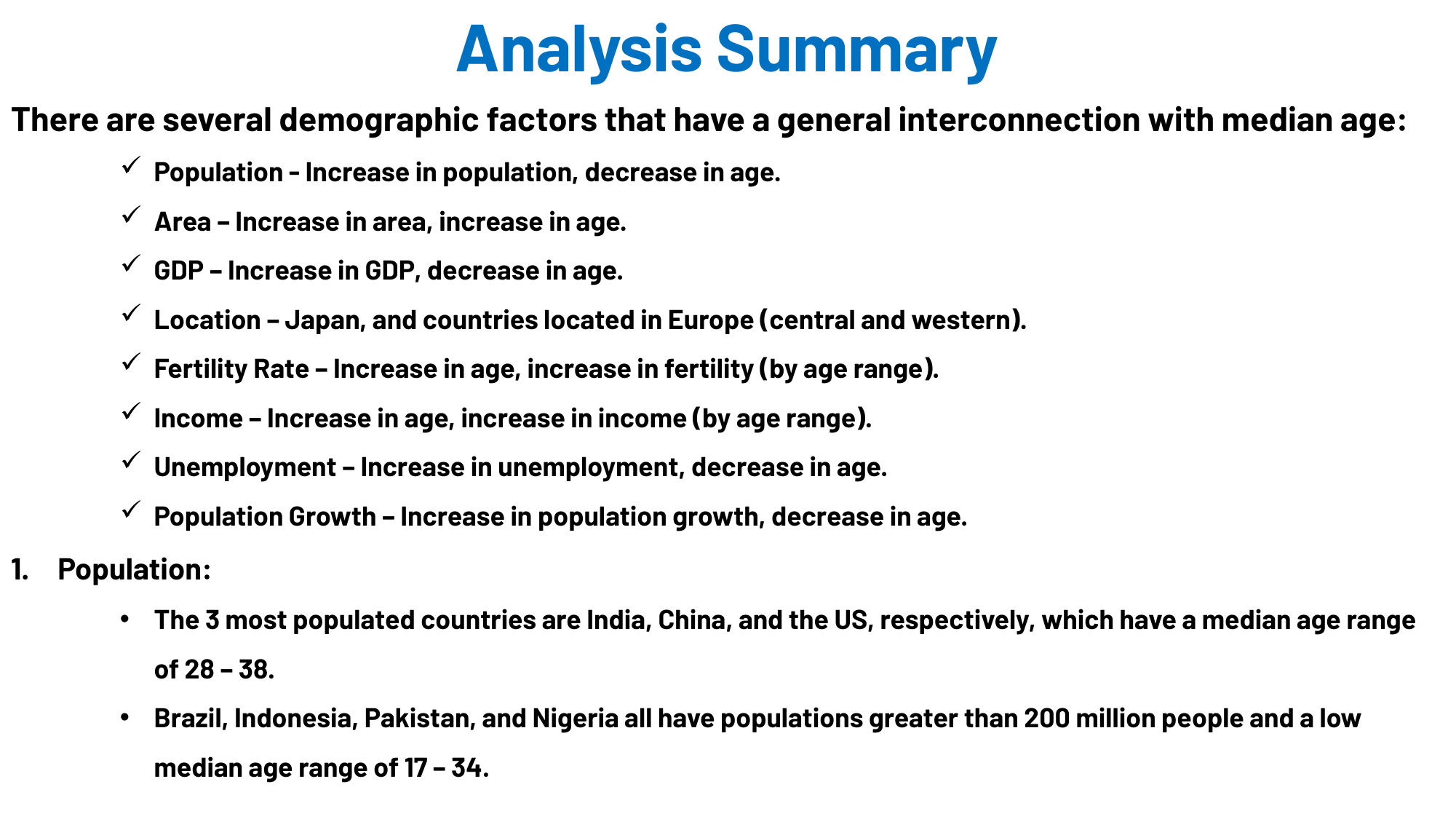

Analysis Summary
There are several demographic factors that have a general interconnection with median age:
Population - Increase in population, decrease in age.
Area – Increase in area, increase in age.
GDP – Increase in GDP, decrease in age.
Location – Japan, and countries located in Europe (central and western).
Fertility Rate – Increase in age, increase in fertility (by age range).
Income – Increase in age, increase in income (by age range).
Unemployment – Increase in unemployment, decrease in age.
Population Growth – Increase in population growth, decrease in age.
 Population:
The 3 most populated countries are India, China, and the US, respectively, which have a median age range of 28 – 38.
Brazil, Indonesia, Pakistan, and Nigeria all have populations greater than 200 million people and a low median age range of 17 – 34.